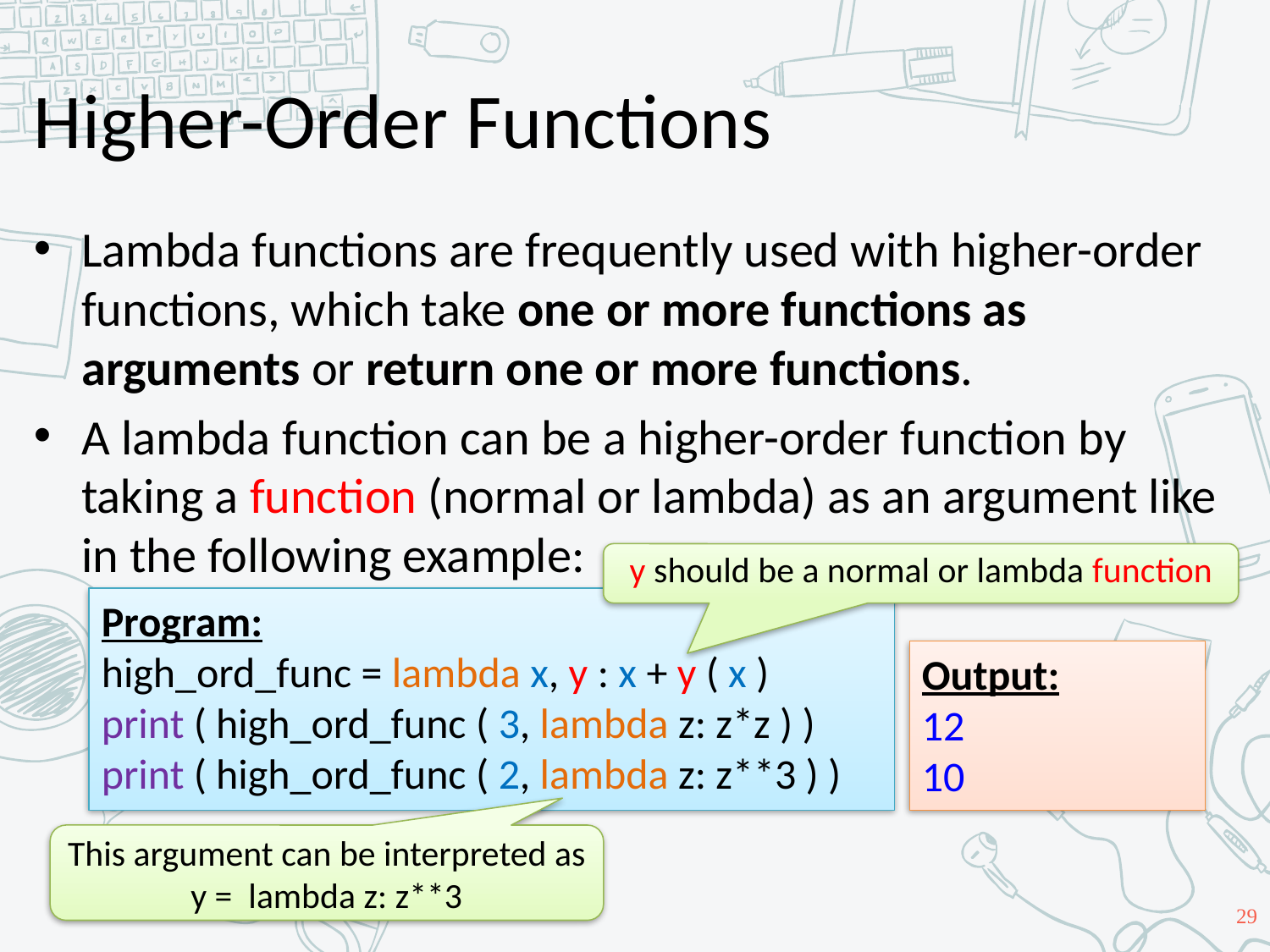

# Higher-Order Functions
Lambda functions are frequently used with higher-order functions, which take one or more functions as arguments or return one or more functions.
A lambda function can be a higher-order function by taking a function (normal or lambda) as an argument like in the following example:
y should be a normal or lambda function
Program:
high_ord_func = lambda x, y : x + y ( x )
print ( high_ord_func ( 3, lambda z: z*z ) )
print ( high_ord_func ( 2, lambda z: z**3 ) )
Output:
12
10

This argument can be interpreted as y =  lambda z: z**3
29